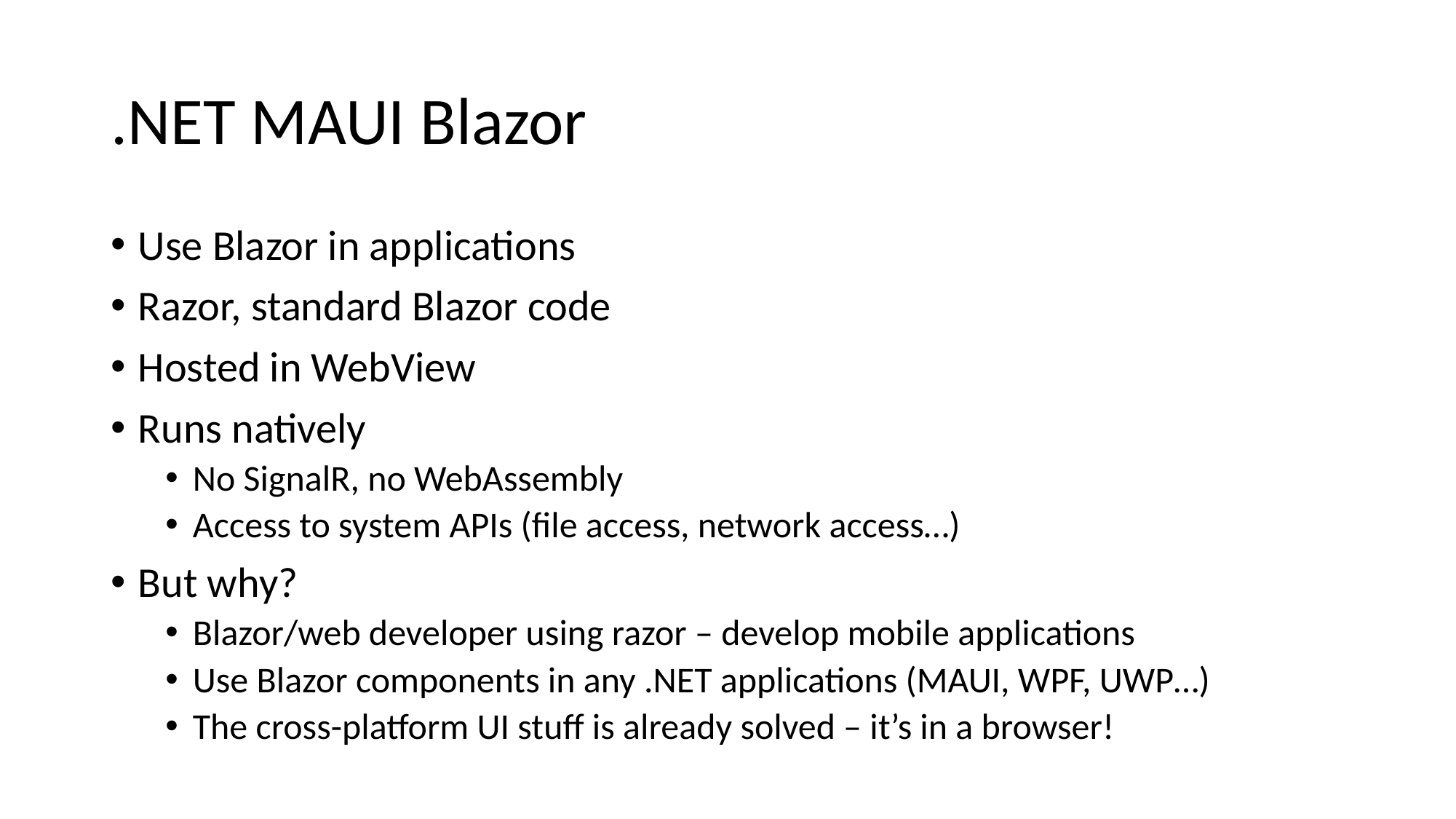

# .NET MAUI Blazor
Use Blazor in applications
Razor, standard Blazor code
Hosted in WebView
Runs natively
No SignalR, no WebAssembly
Access to system APIs (file access, network access…)
But why?
Blazor/web developer using razor – develop mobile applications
Use Blazor components in any .NET applications (MAUI, WPF, UWP…)
The cross-platform UI stuff is already solved – it’s in a browser!